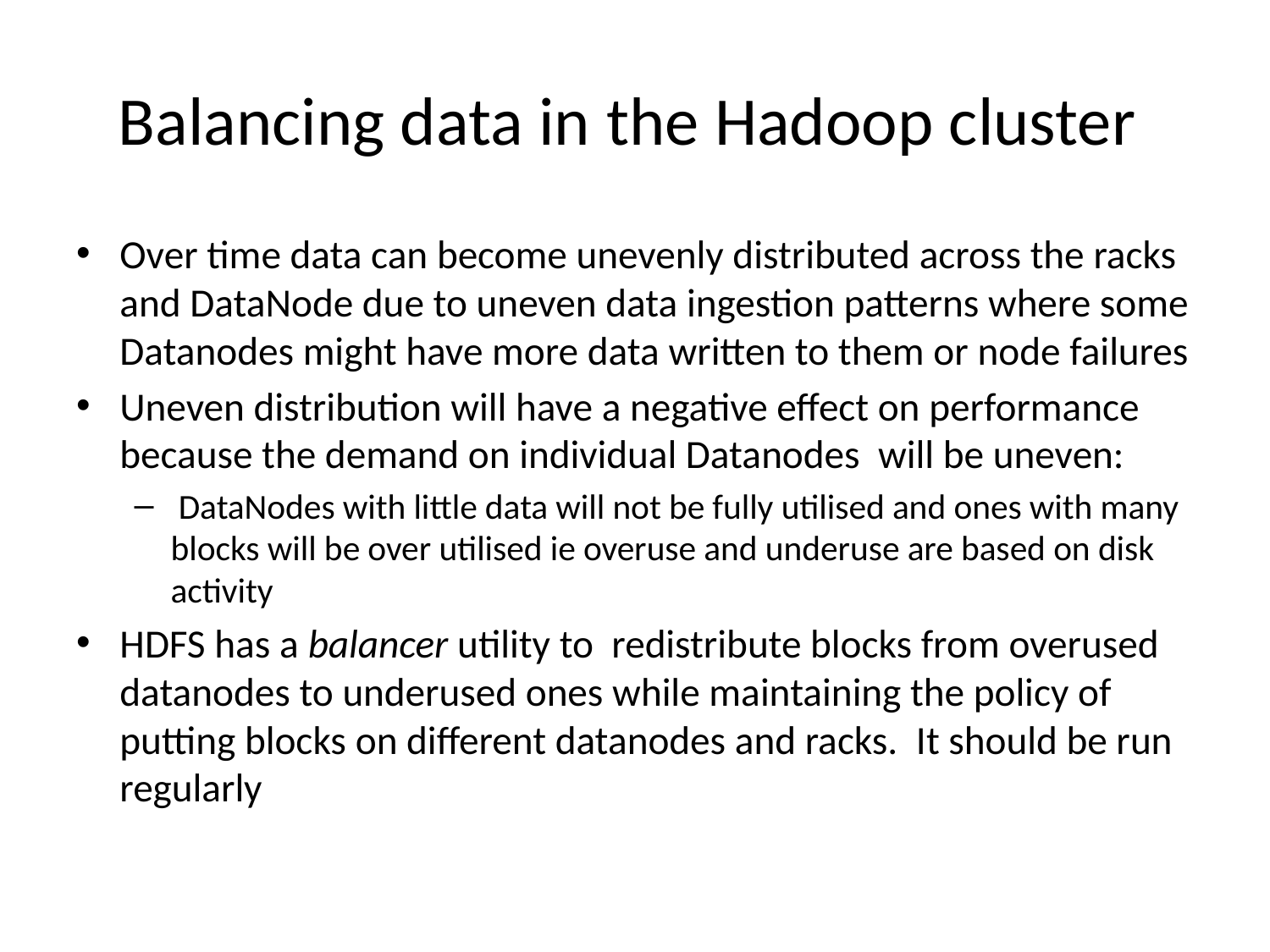

# Balancing data in the Hadoop cluster
Over time data can become unevenly distributed across the racks and DataNode due to uneven data ingestion patterns where some Datanodes might have more data written to them or node failures
Uneven distribution will have a negative effect on performance because the demand on individual Datanodes  will be uneven:
 DataNodes with little data will not be fully utilised and ones with many blocks will be over utilised ie overuse and underuse are based on disk activity
HDFS has a balancer utility to  redistribute blocks from overused datanodes to underused ones while maintaining the policy of putting blocks on different datanodes and racks.  It should be run regularly